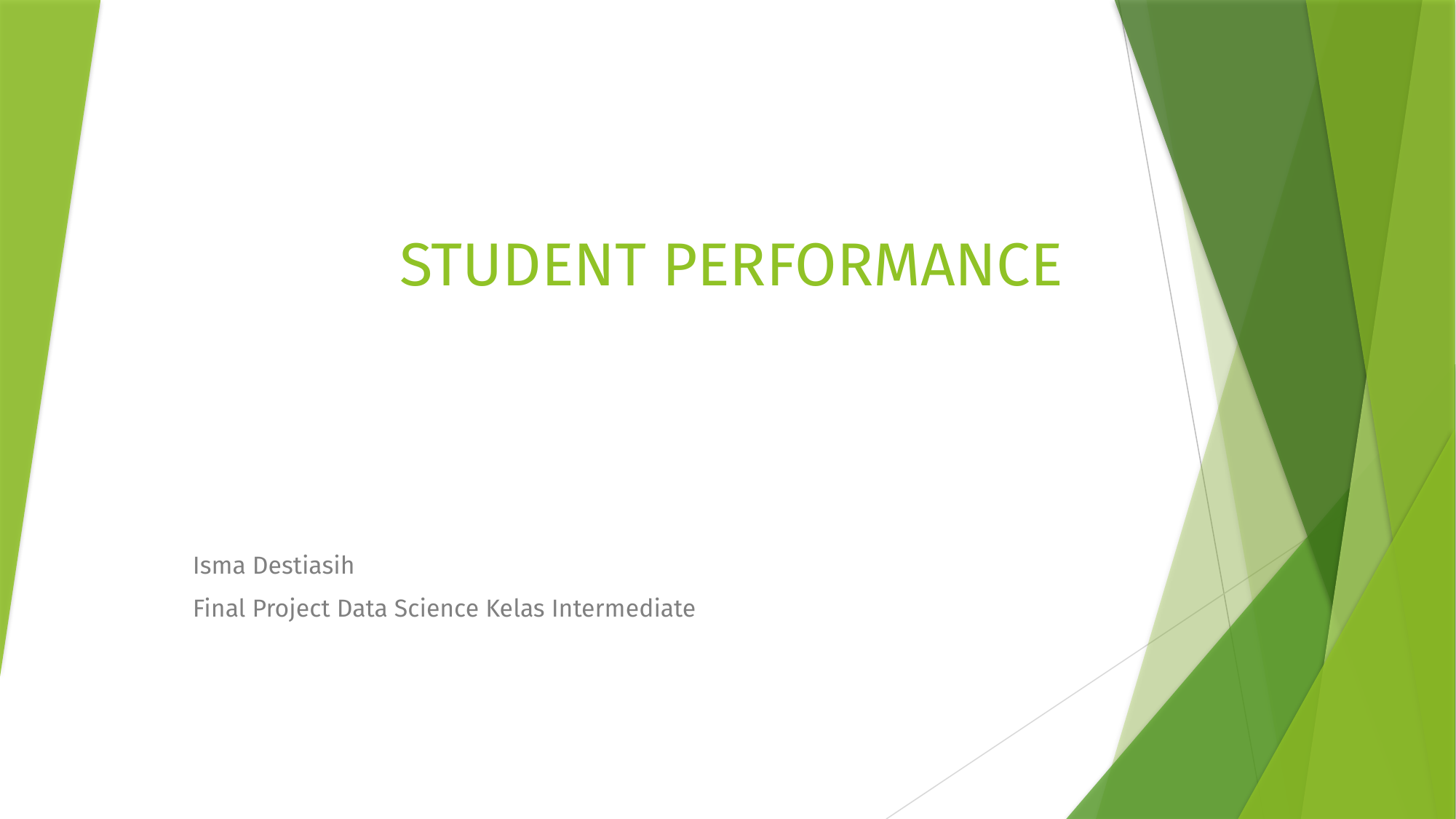

# STUDENT PERFORMANCE
Isma Destiasih
Final Project Data Science Kelas Intermediate